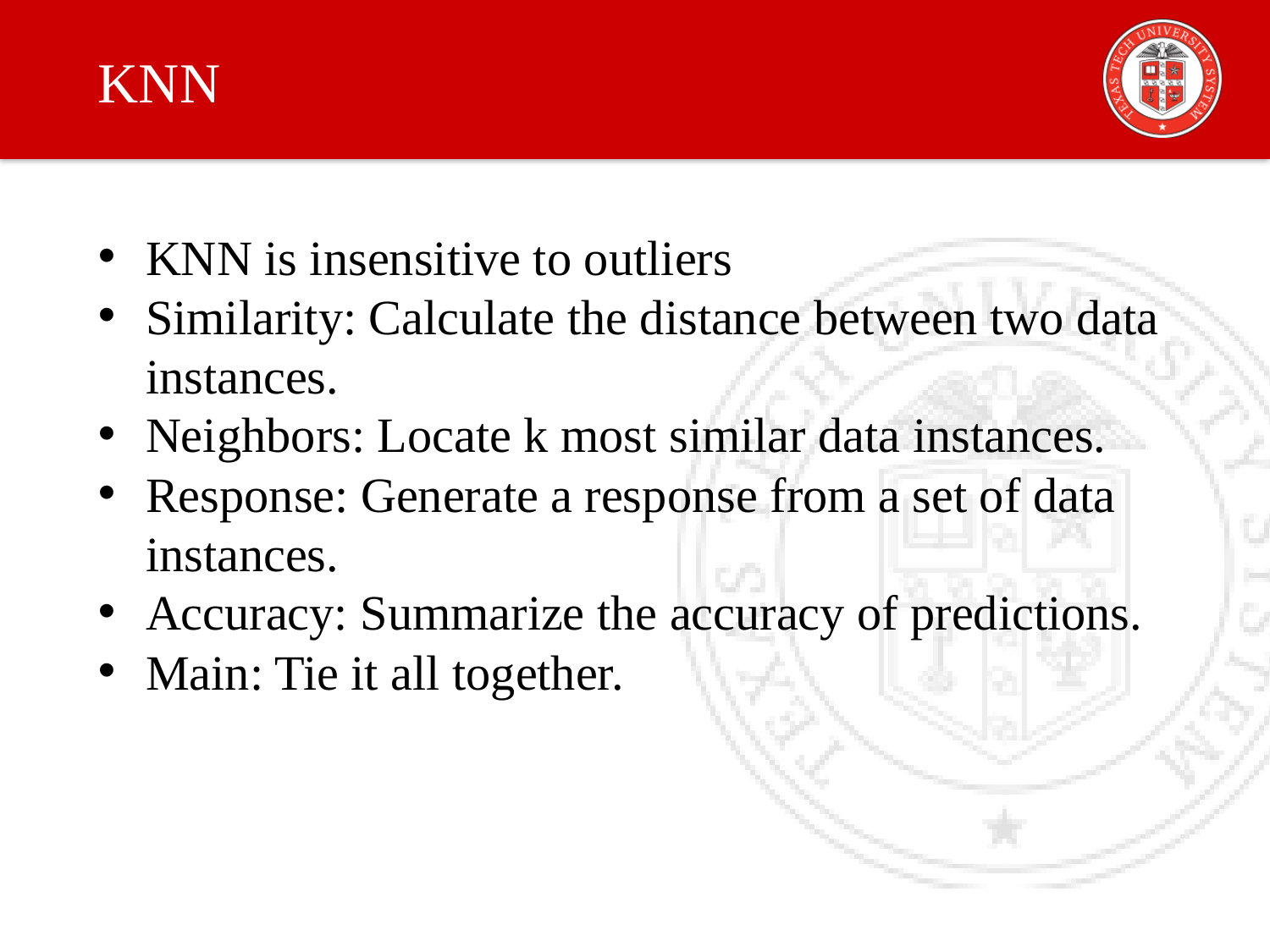

# KNN
KNN is insensitive to outliers
Similarity: Calculate the distance between two data instances.
Neighbors: Locate k most similar data instances.
Response: Generate a response from a set of data instances.
Accuracy: Summarize the accuracy of predictions.
Main: Tie it all together.